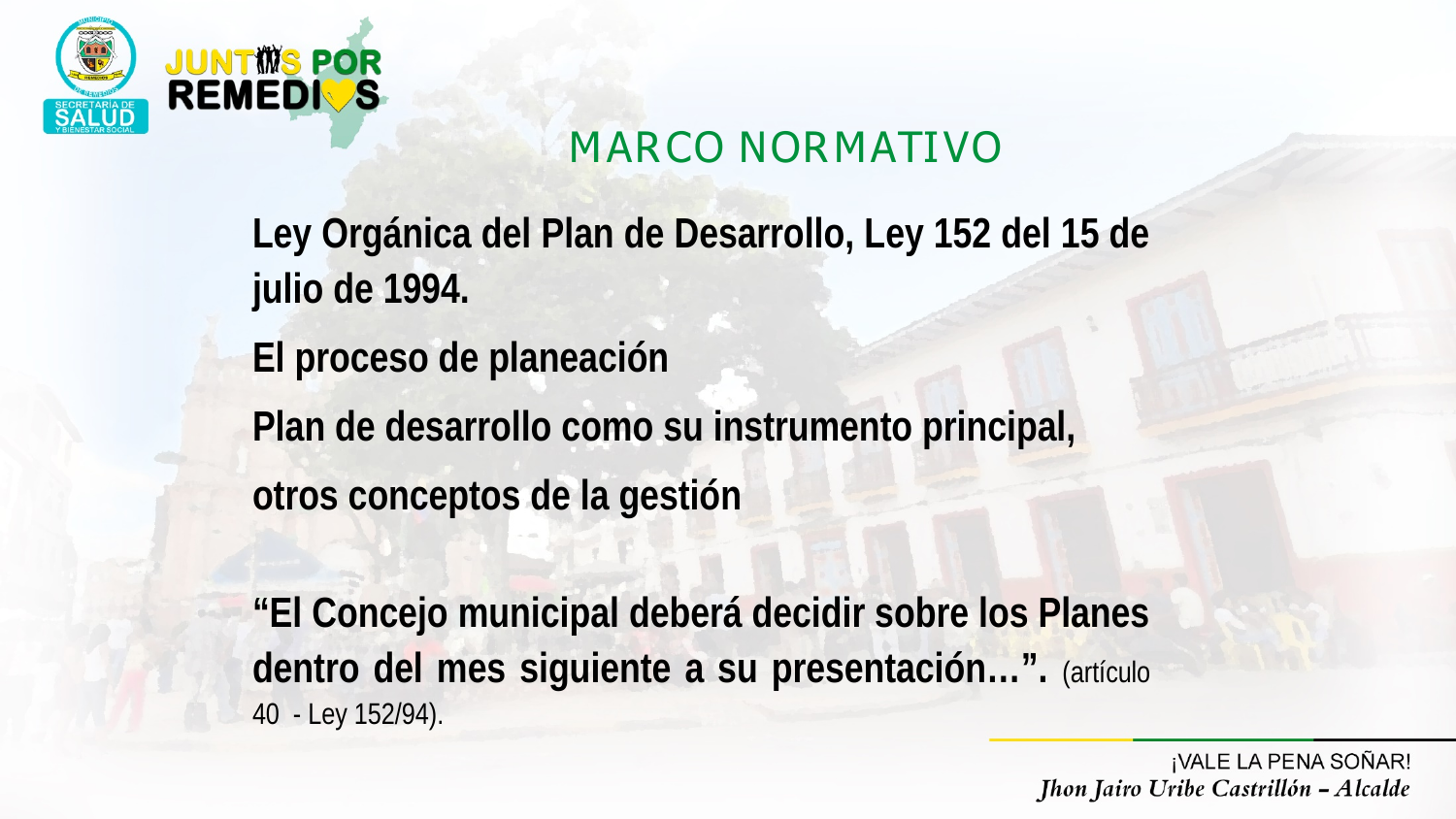

MARCO NORMATIVO
Ley Orgánica del Plan de Desarrollo, Ley 152 del 15 de julio de 1994.
El proceso de planeación
Plan de desarrollo como su instrumento principal,
otros conceptos de la gestión

“El Concejo municipal deberá decidir sobre los Planes dentro del mes siguiente a su presentación…”. (artículo 40  - Ley 152/94).